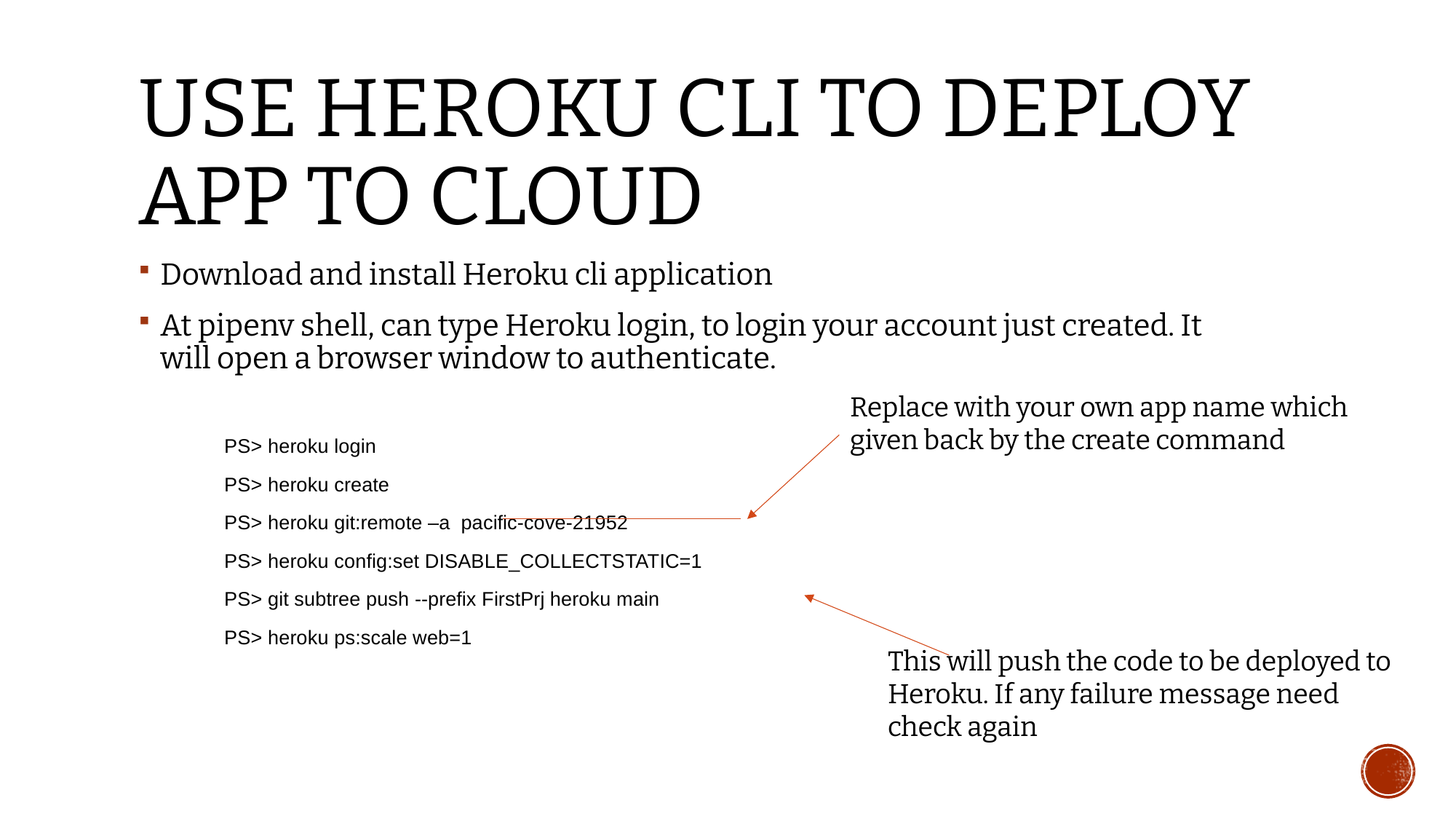

# Use Heroku cli to deploy app to cloud
Download and install Heroku cli application
At pipenv shell, can type Heroku login, to login your account just created. It will open a browser window to authenticate.

Replace with your own app name which given back by the create command
PS> heroku login
PS> heroku create
PS> heroku git:remote –a  pacific-cove-21952
PS> heroku config:set DISABLE_COLLECTSTATIC=1
PS> git subtree push --prefix FirstPrj heroku main
PS> heroku ps:scale web=1
This will push the code to be deployed to Heroku. If any failure message need check again